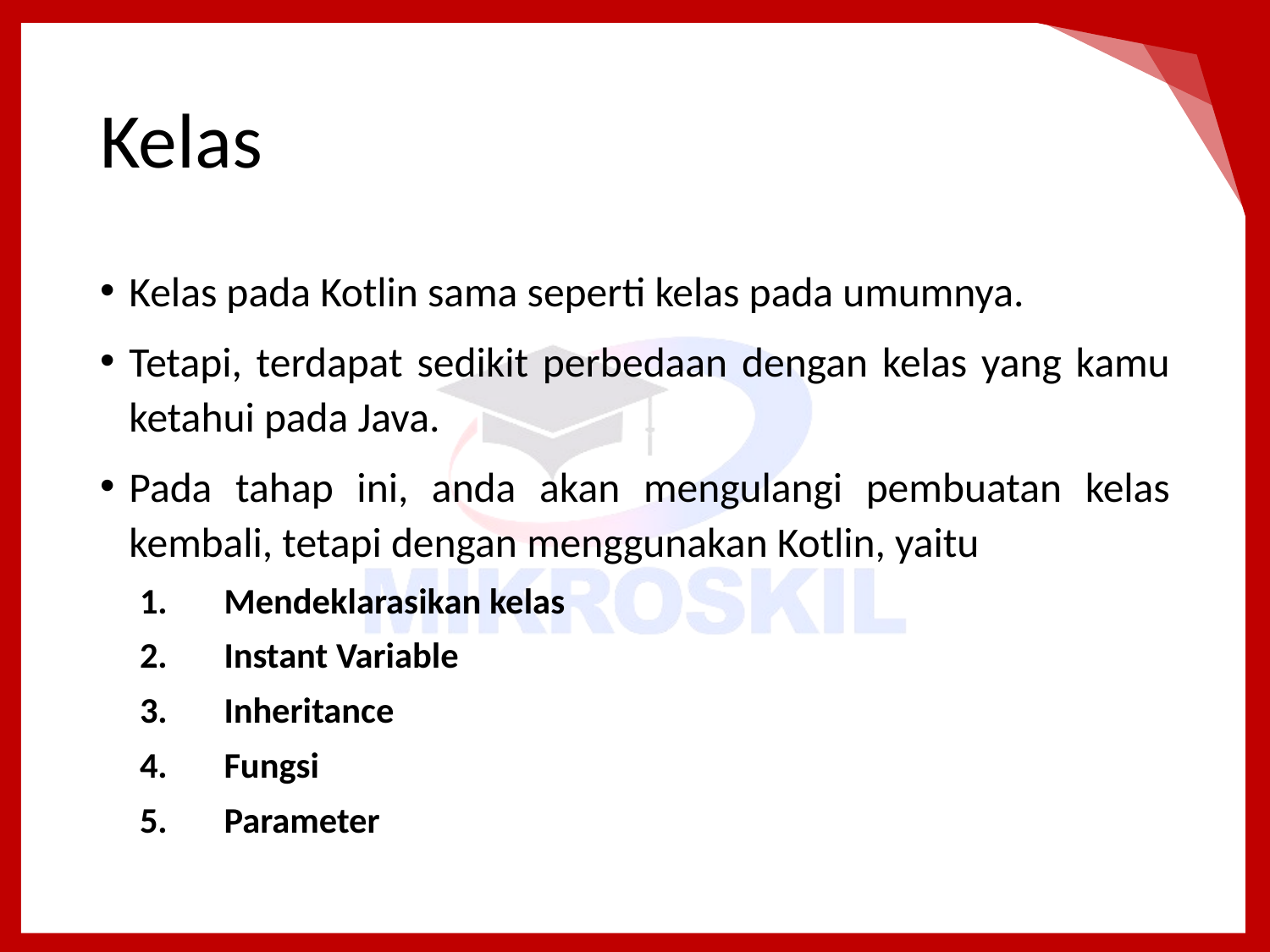

# Kelas
Kelas pada Kotlin sama seperti kelas pada umumnya.
Tetapi, terdapat sedikit perbedaan dengan kelas yang kamu ketahui pada Java.
Pada tahap ini, anda akan mengulangi pembuatan kelas kembali, tetapi dengan menggunakan Kotlin, yaitu
Mendeklarasikan kelas
Instant Variable
Inheritance
Fungsi
Parameter